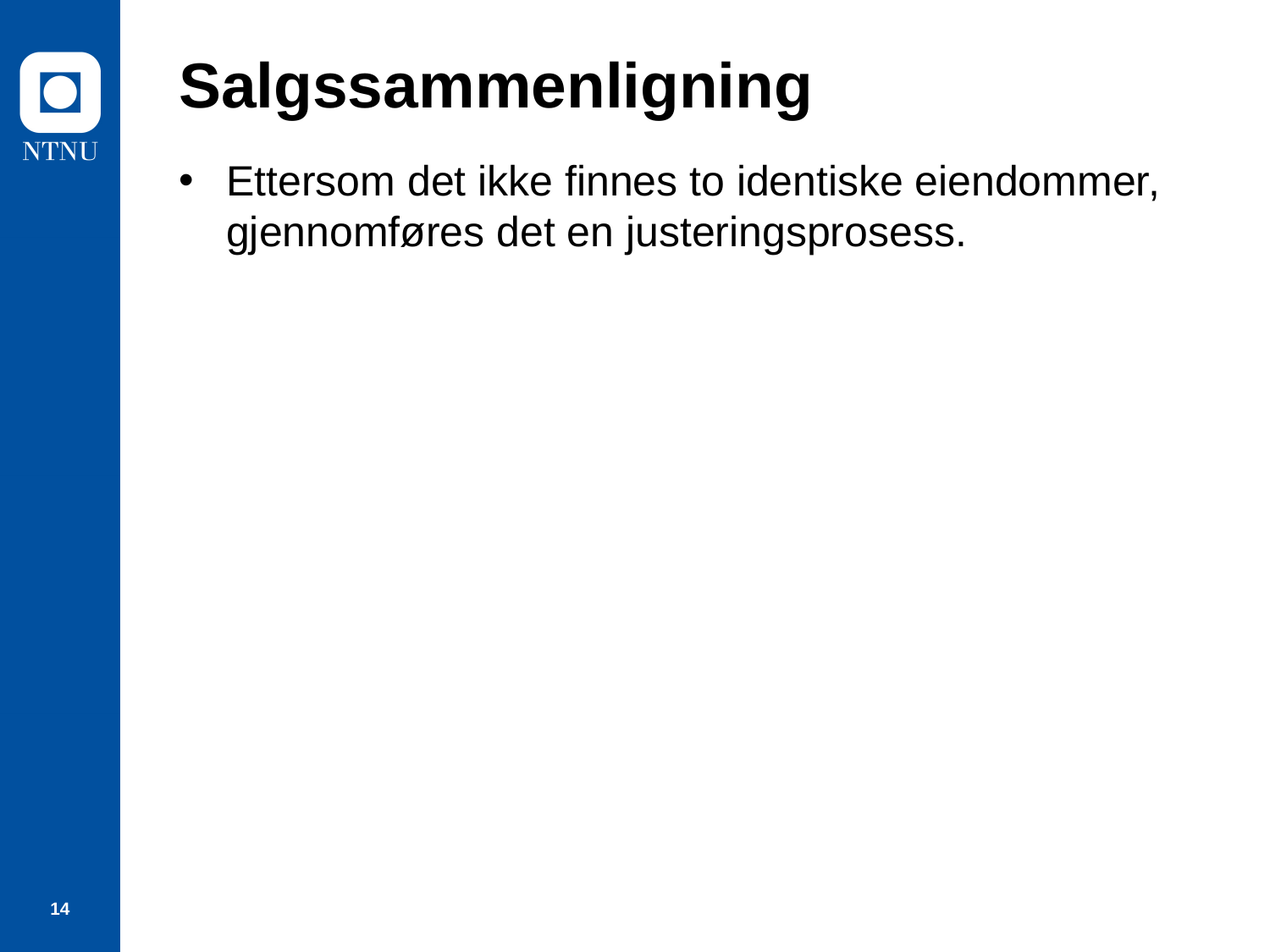

# Salgssammenligning
Ettersom det ikke finnes to identiske eiendommer, gjennomføres det en justeringsprosess.